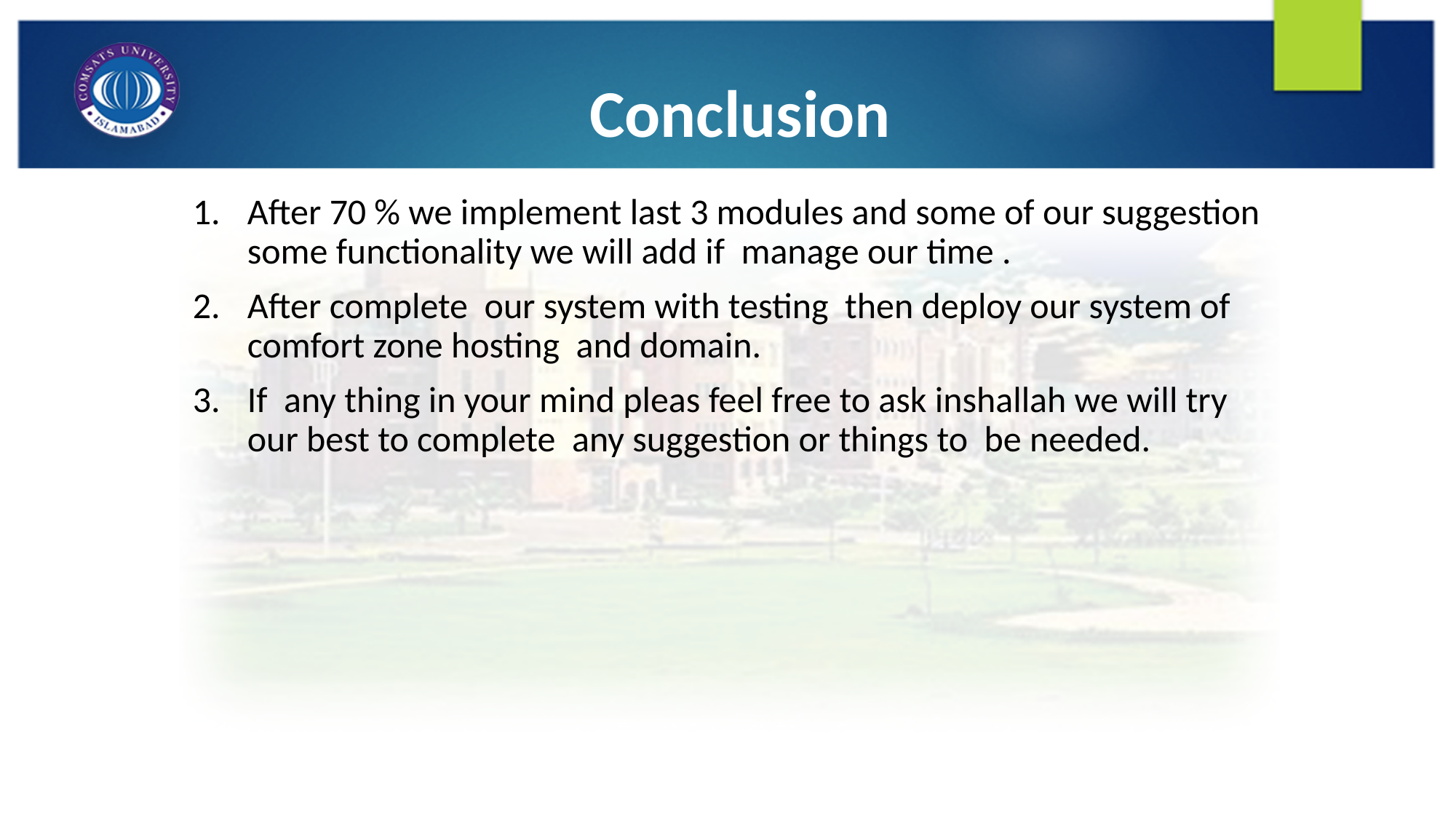

# Conclusion
After 70 % we implement last 3 modules and some of our suggestion some functionality we will add if  manage our time .
After complete  our system with testing  then deploy our system of comfort zone hosting  and domain.
If  any thing in your mind pleas feel free to ask inshallah we will try our best to complete  any suggestion or things to  be needed.